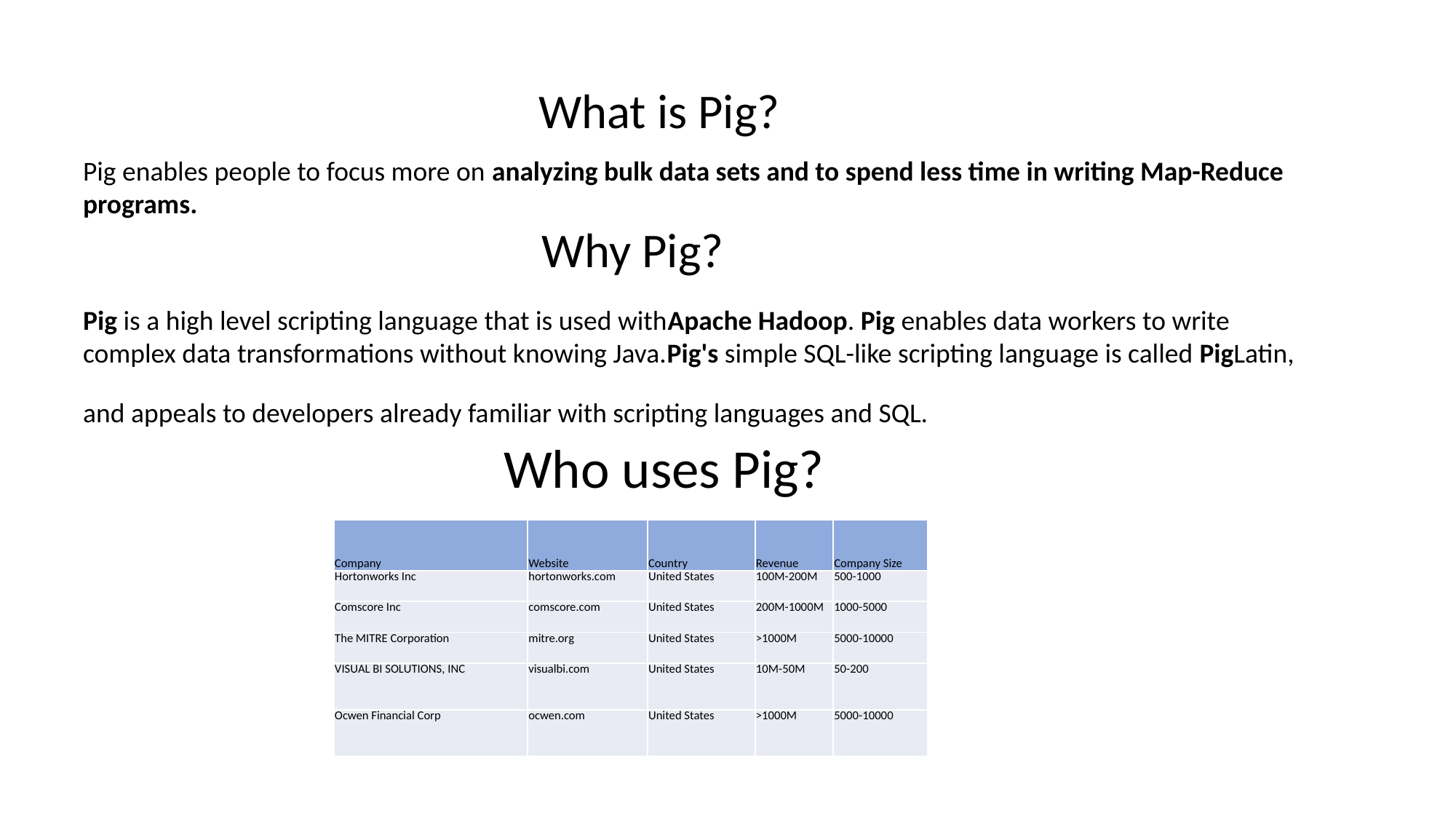

What is Pig?
Pig enables people to focus more on analyzing bulk data sets and to spend less time in writing Map-Reduce programs.
                                          Why Pig?

Pig is a high level scripting language that is used withApache Hadoop. Pig enables data workers to write complex data transformations without knowing Java.Pig's simple SQL-like scripting language is called PigLatin, and appeals to developers already familiar with scripting languages and SQL.
                                  Who uses Pig?

| Company | Website | Country | Revenue | Company Size |
| --- | --- | --- | --- | --- |
| Hortonworks Inc | hortonworks.com | United States | 100M-200M | 500-1000 |
| Comscore Inc | comscore.com | United States | 200M-1000M | 1000-5000 |
| The MITRE Corporation | mitre.org | United States | >1000M | 5000-10000 |
| VISUAL BI SOLUTIONS, INC | visualbi.com | United States | 10M-50M | 50-200 |
| Ocwen Financial Corp | ocwen.com | United States | >1000M | 5000-10000 |